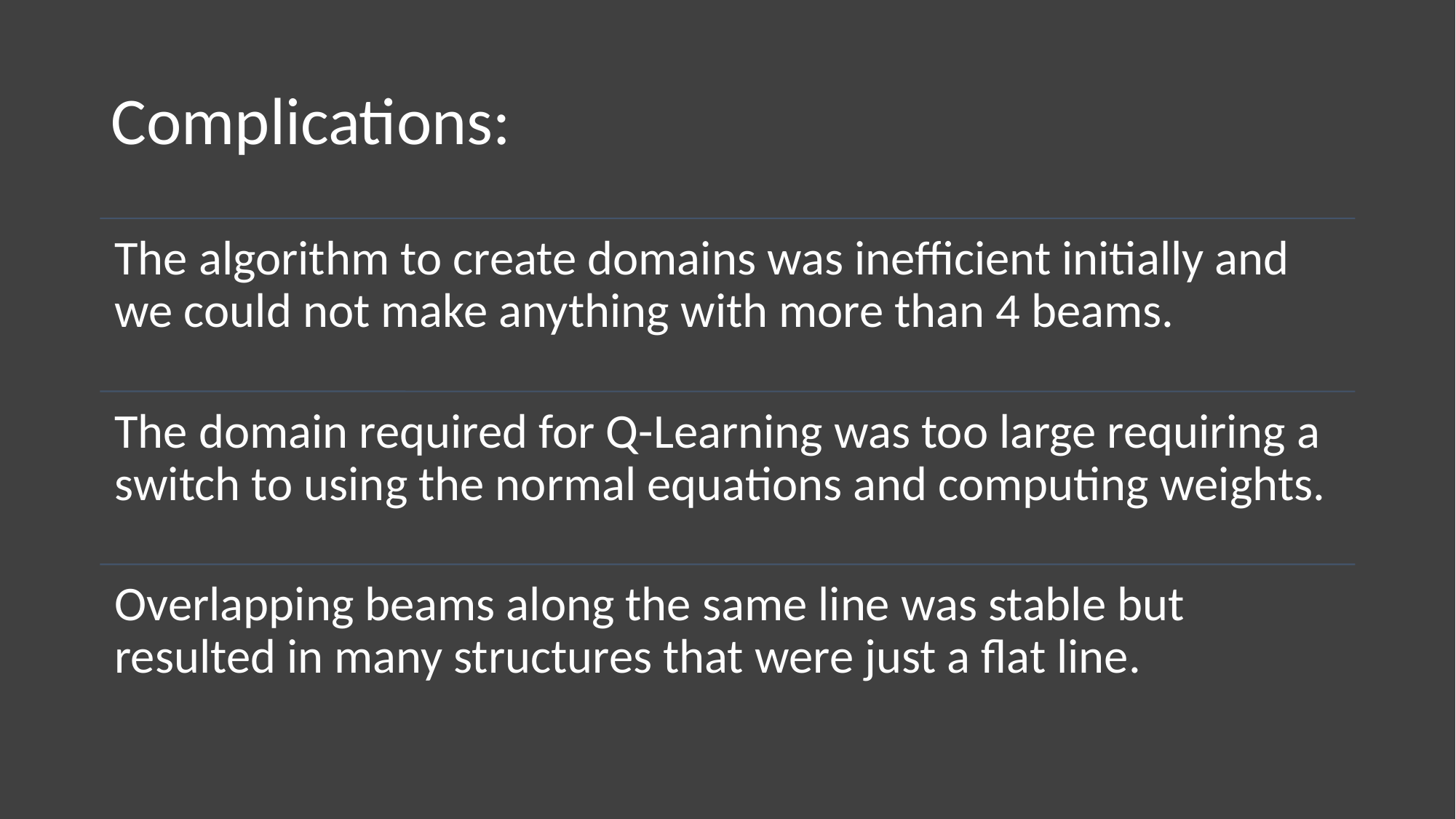

# Complications:
The algorithm to create domains was inefficient initially and we could not make anything with more than 4 beams.
The domain required for Q-Learning was too large requiring a switch to using the normal equations and computing weights.
Overlapping beams along the same line was stable but resulted in many structures that were just a flat line.